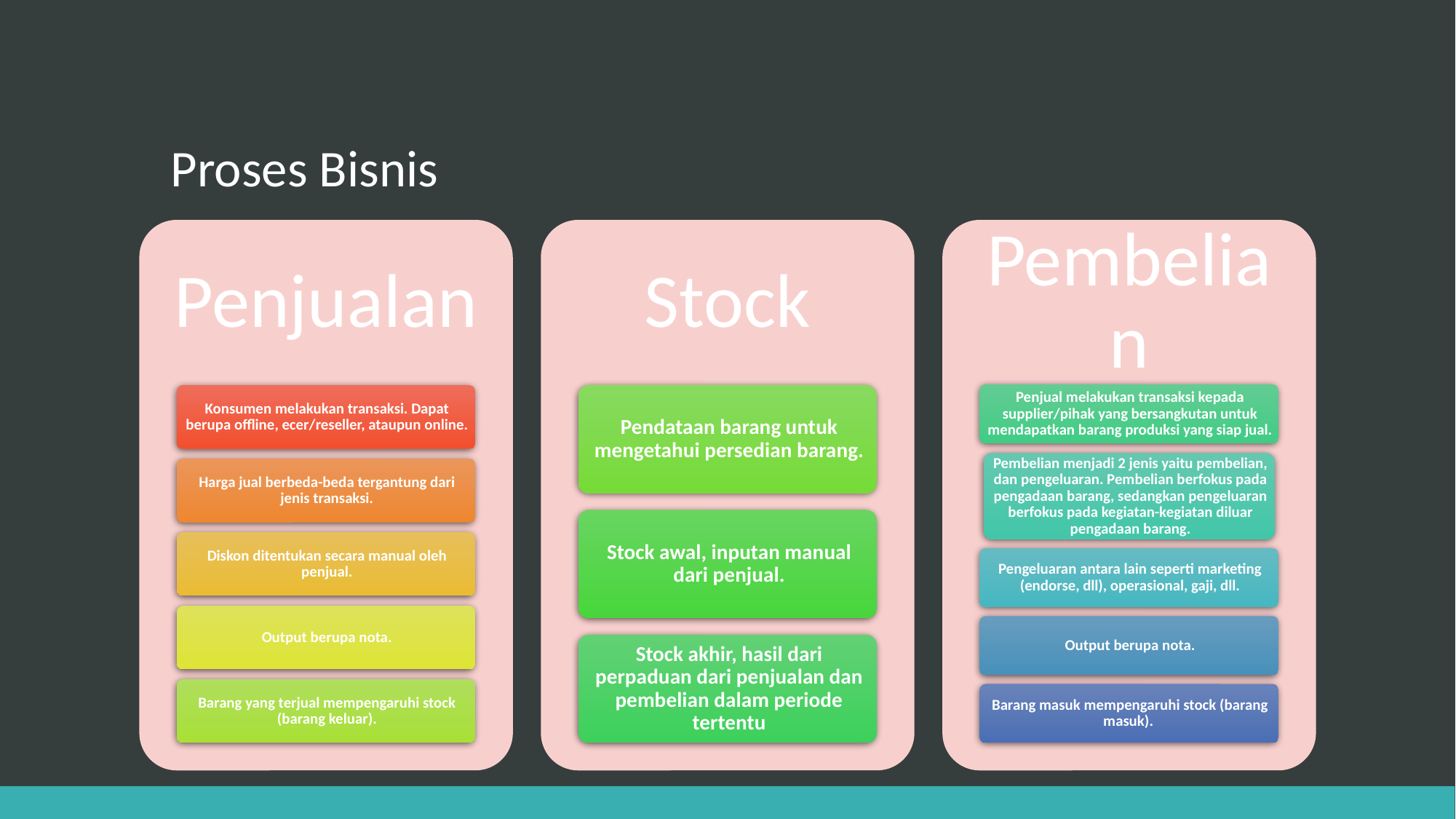

# Proses Bisnis
Penjualan
Konsumen melakukan transaksi. Dapat berupa offline, ecer/reseller, ataupun online.
Harga jual berbeda-beda tergantung dari jenis transaksi.
Diskon ditentukan secara manual oleh penjual.
Output berupa nota.
Barang yang terjual mempengaruhi stock (barang keluar).
Stock
Pendataan barang untuk mengetahui persedian barang.
Stock awal, inputan manual dari penjual.
Stock akhir, hasil dari perpaduan dari penjualan dan pembelian dalam periode tertentu
Pembelian
Penjual melakukan transaksi kepada supplier/pihak yang bersangkutan untuk mendapatkan barang produksi yang siap jual.
Pembelian menjadi 2 jenis yaitu pembelian, dan pengeluaran. Pembelian berfokus pada pengadaan barang, sedangkan pengeluaran berfokus pada kegiatan-kegiatan diluar pengadaan barang.
Pengeluaran antara lain seperti marketing (endorse, dll), operasional, gaji, dll.
Output berupa nota.
Barang masuk mempengaruhi stock (barang masuk).